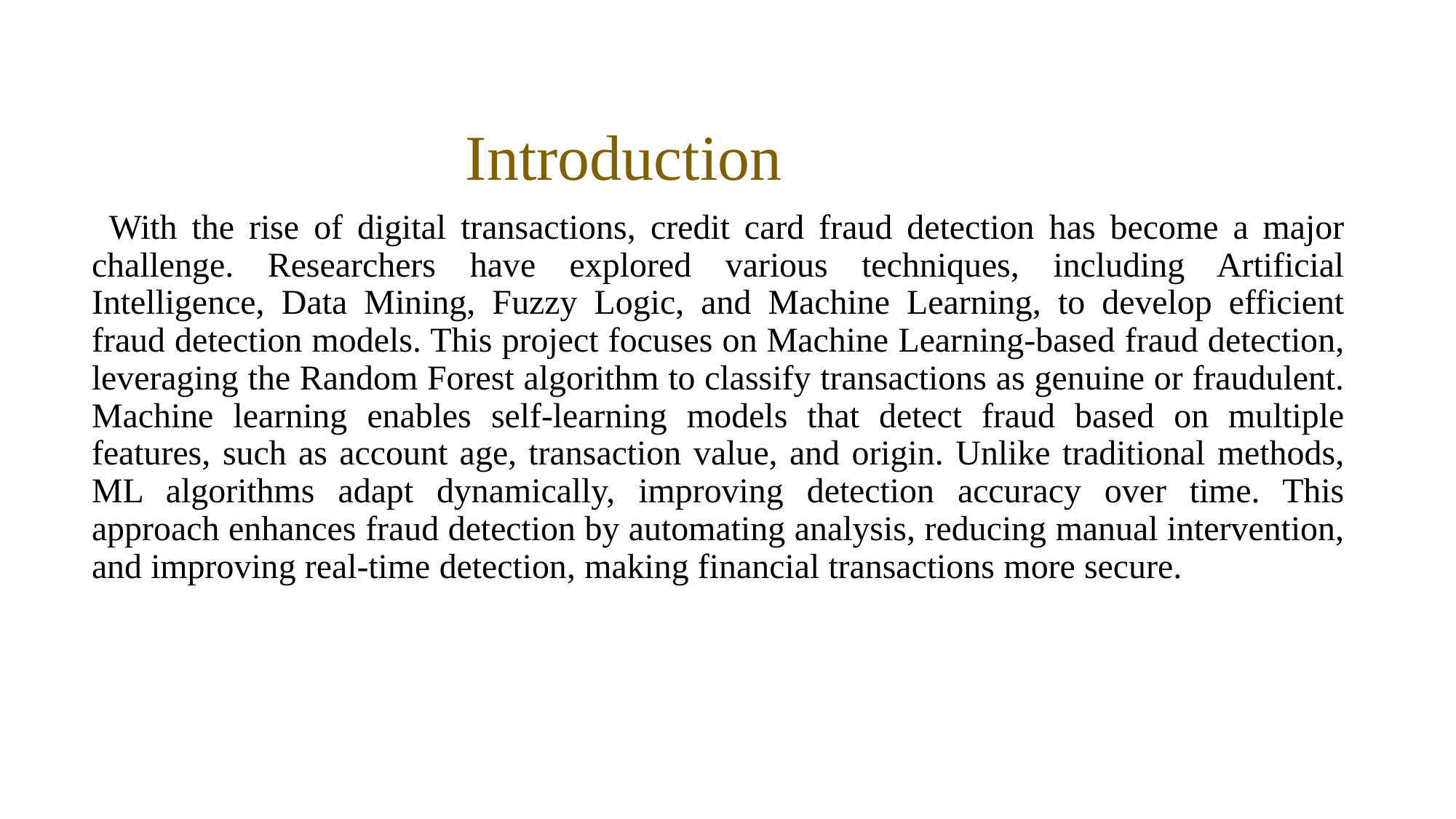

Introduction
   With the rise of digital transactions, credit card fraud detection has become a major challenge. Researchers have explored various techniques, including Artificial Intelligence, Data Mining, Fuzzy Logic, and Machine Learning, to develop efficient fraud detection models. This project focuses on Machine Learning-based fraud detection, leveraging the Random Forest algorithm to classify transactions as genuine or fraudulent. Machine learning enables self-learning models that detect fraud based on multiple features, such as account age, transaction value, and origin. Unlike traditional methods, ML algorithms adapt dynamically, improving detection accuracy over time. This approach enhances fraud detection by automating analysis, reducing manual intervention, and improving real-time detection, making financial transactions more secure.

​